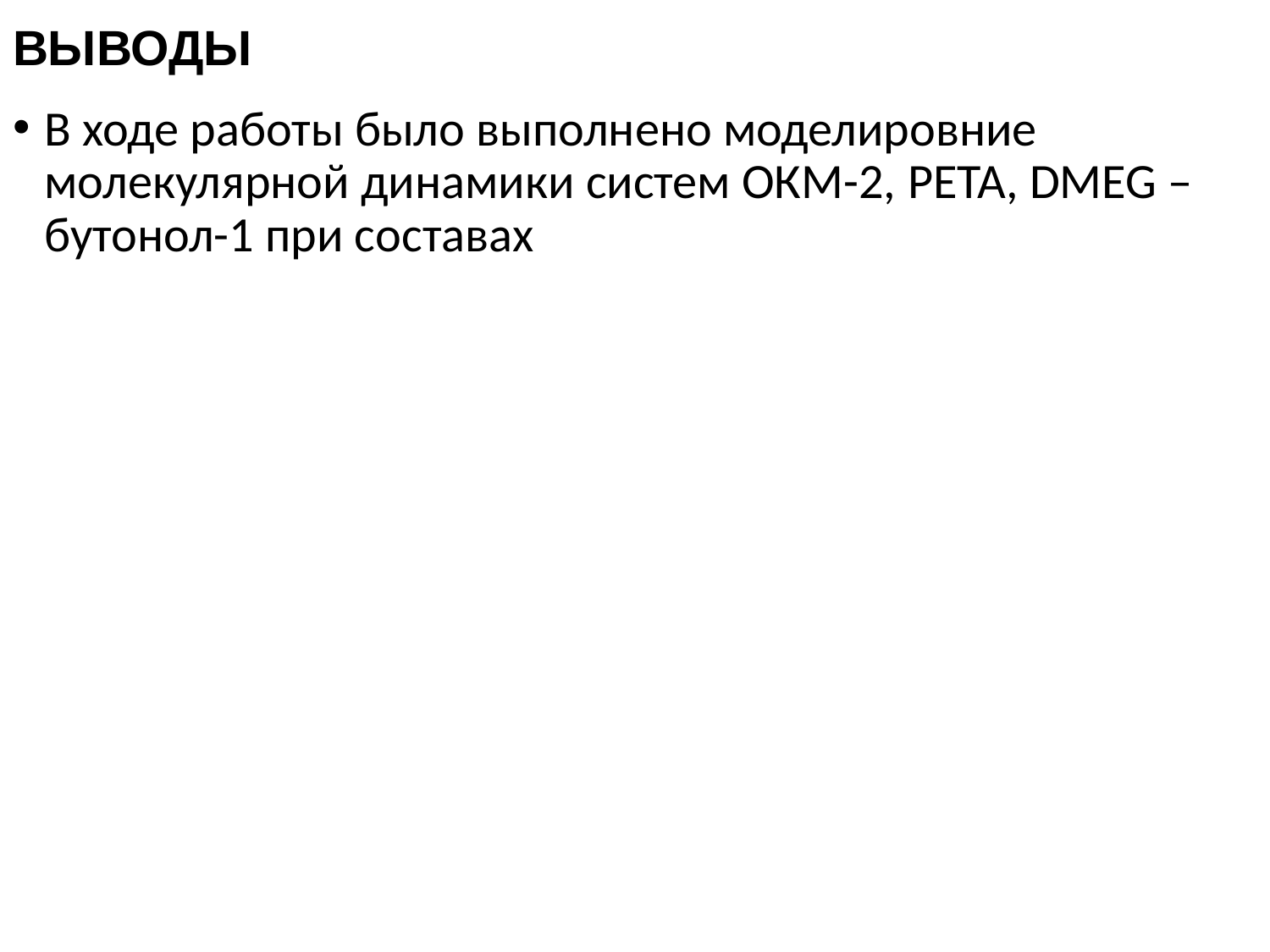

# ВЫВОДЫ
В ходе работы было выполнено моделировние молекулярной динамики систем ОКМ-2, PETA, DMEG – бутонол-1 при составах